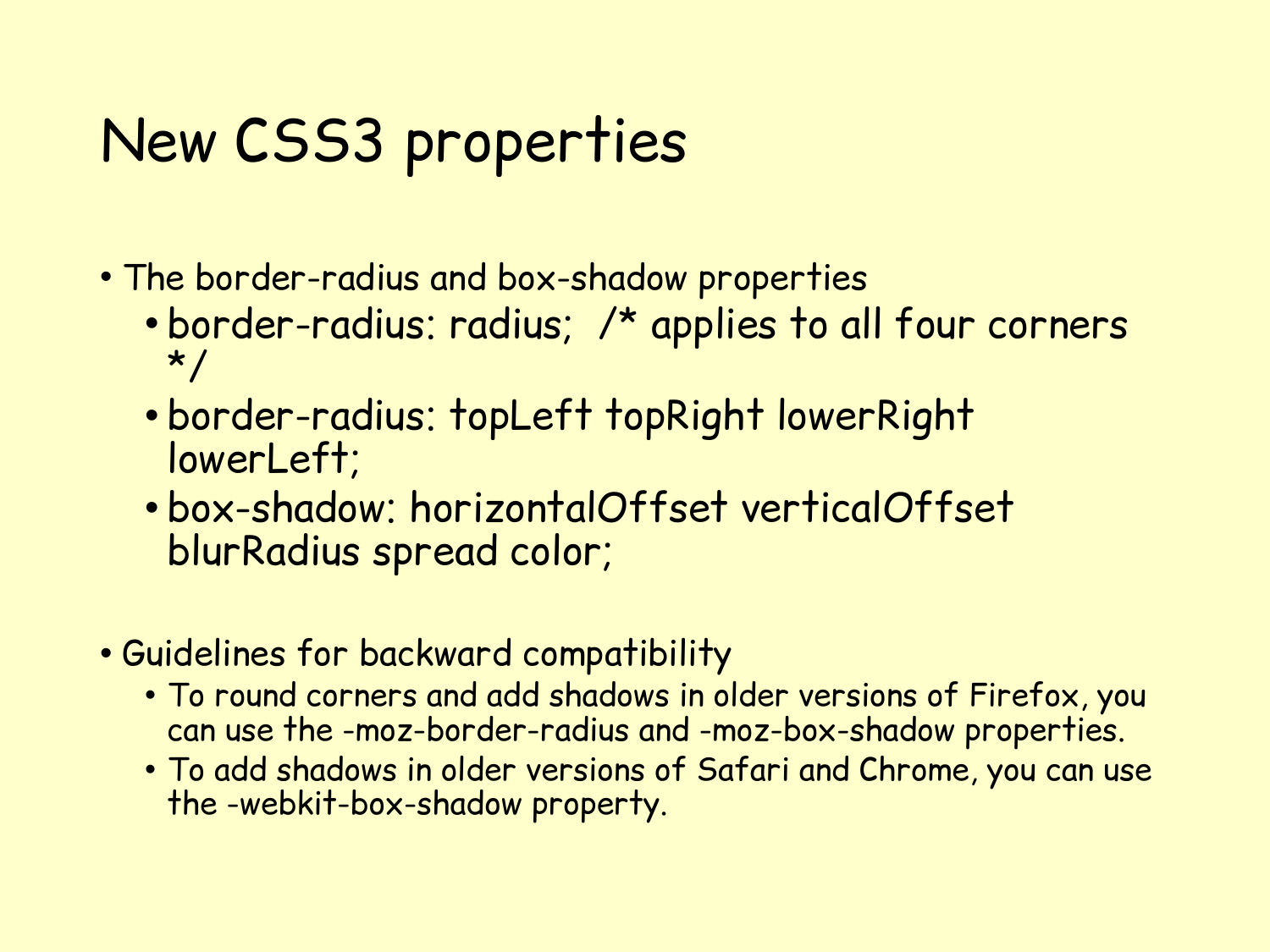

# New CSS3 properties
The border-radius and box-shadow properties
border-radius: radius;  /* applies to all four corners */
border-radius: topLeft topRight lowerRight lowerLeft;
box-shadow: horizontalOffset verticalOffset blurRadius spread color;

Guidelines for backward compatibility
To round corners and add shadows in older versions of Firefox, you can use the -moz-border-radius and -moz-box-shadow properties.
To add shadows in older versions of Safari and Chrome, you can use the -webkit-box-shadow property.